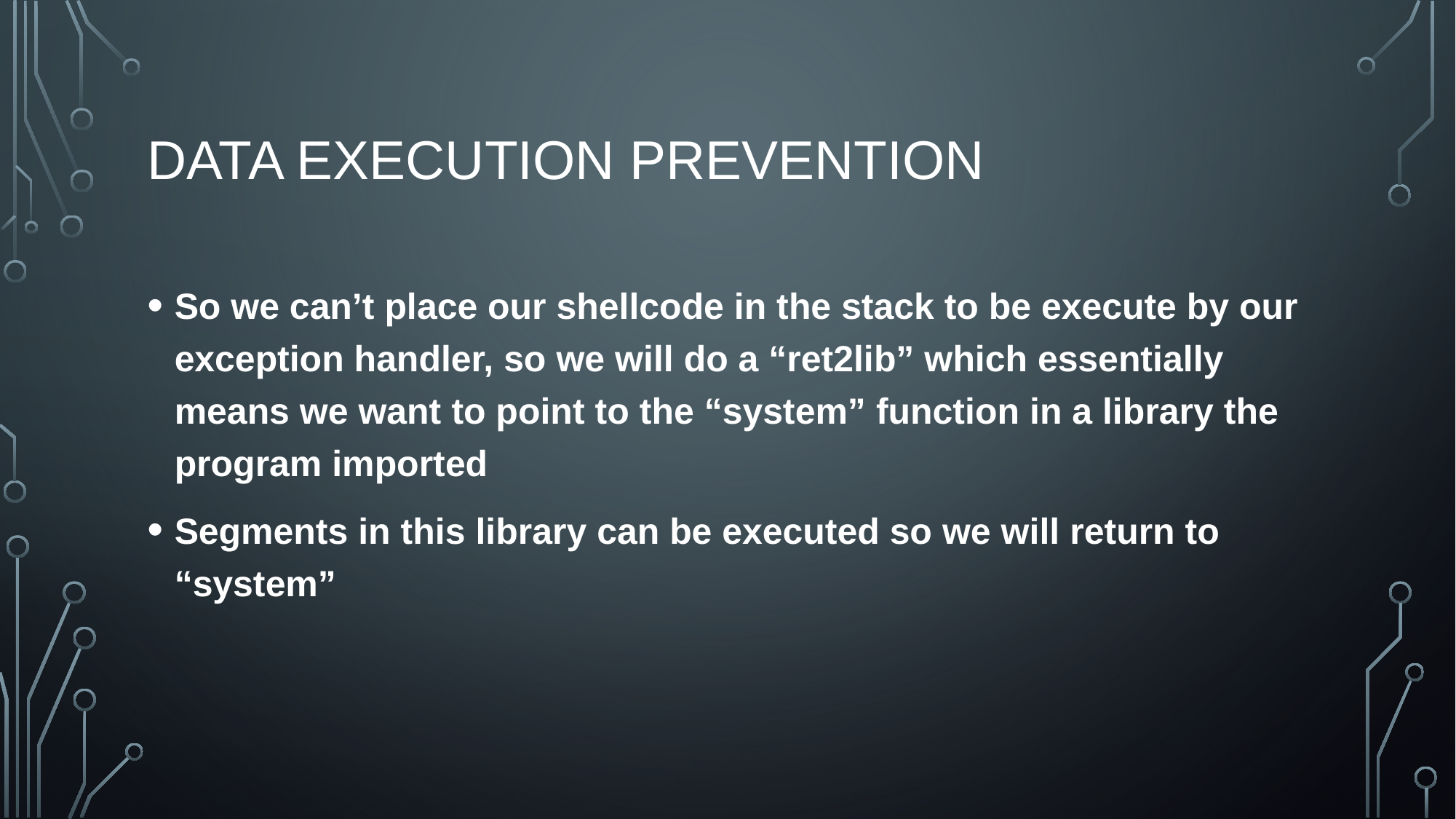

# Data execution prevention
So we can’t place our shellcode in the stack to be execute by our exception handler, so we will do a “ret2lib” which essentially means we want to point to the “system” function in a library the program imported
Segments in this library can be executed so we will return to “system”